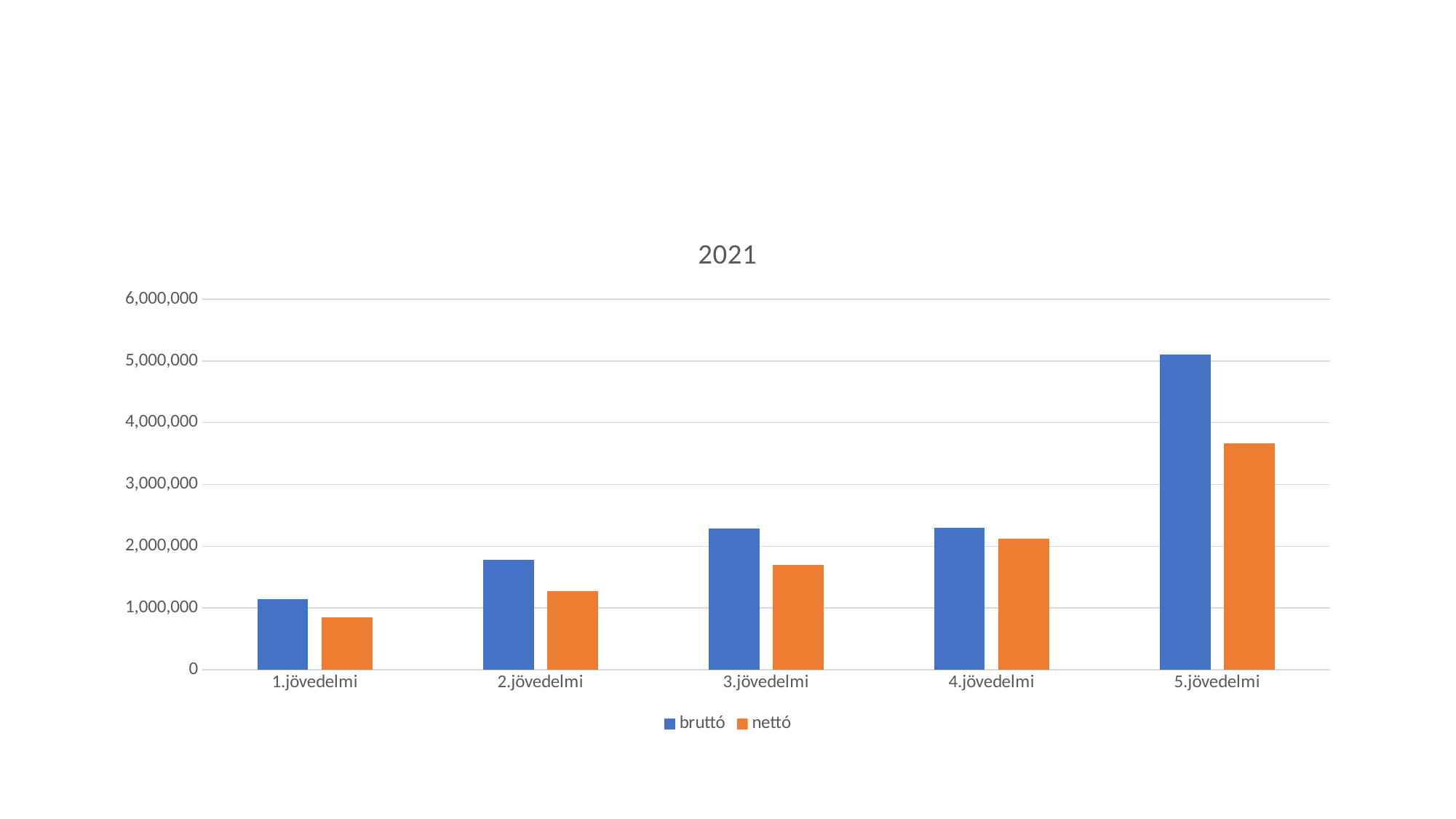

#

### Chart: 2021

| Category | bruttó | nettó |
|---|---|---|
| 1.jövedelmi | 1143556.0 | 852853.0 |
| 2.jövedelmi | 1780889.0 | 1271319.0 |
| 3.jövedelmi | 2283809.0 | 1697922.0 |
| 4.jövedelmi | 2296946.0 | 2117960.0 |
| 5.jövedelmi | 5104929.0 | 3665975.0 |